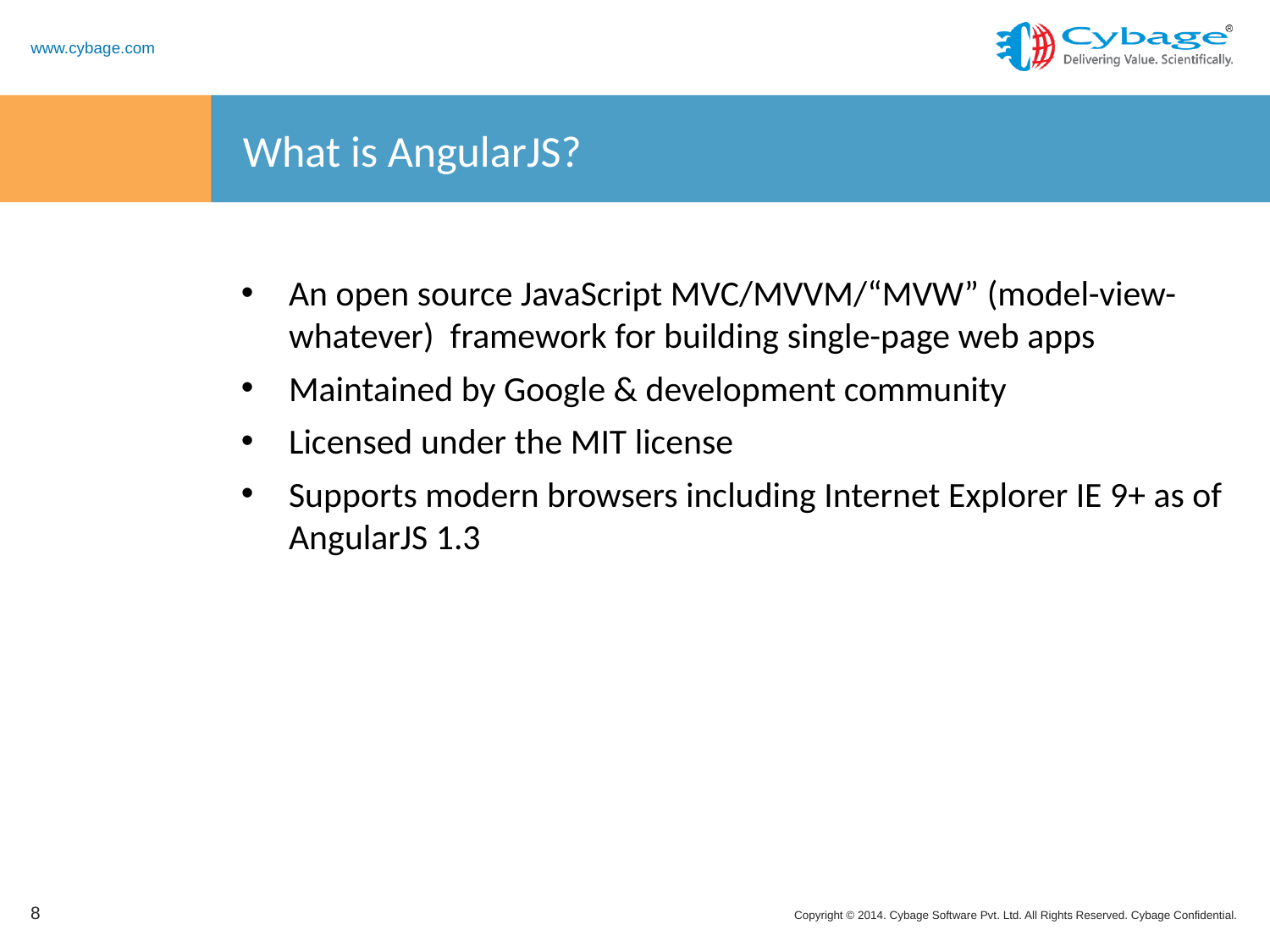

# What is AngularJS?
An open source JavaScript MVC/MVVM/“MVW” (model-view-whatever)  framework for building single-page web apps
Maintained by Google & development community
Licensed under the MIT license
Supports modern browsers including Internet Explorer IE 9+ as of AngularJS 1.3

8